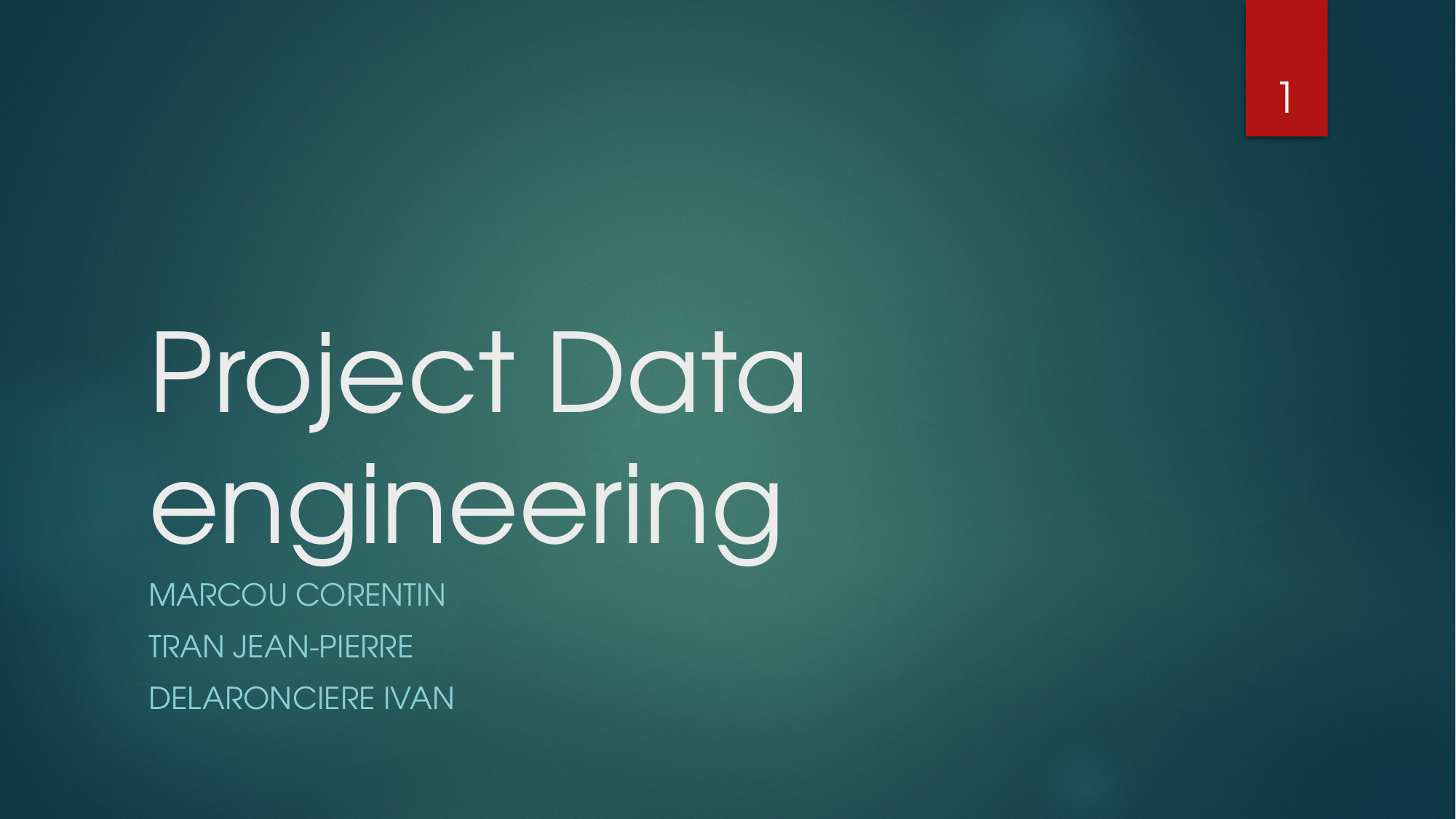

1
# Project Data engineering
Marcou Corentin
TRAN Jean-Pierre
DELARONCIERE IVAN